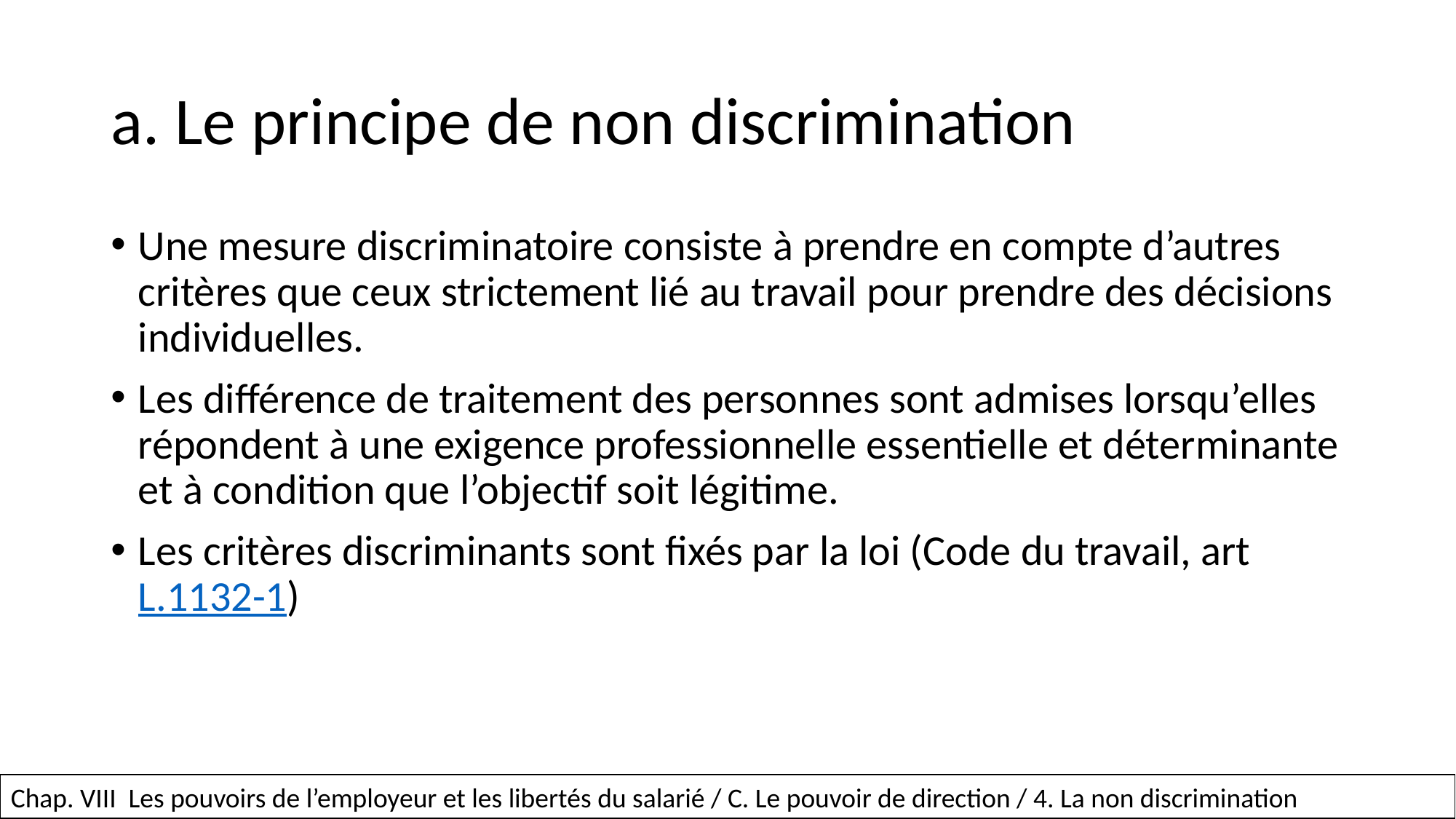

# a. Le principe de non discrimination
Une mesure discriminatoire consiste à prendre en compte d’autres critères que ceux strictement lié au travail pour prendre des décisions individuelles.
Les différence de traitement des personnes sont admises lorsqu’elles répondent à une exigence professionnelle essentielle et déterminante et à condition que l’objectif soit légitime.
Les critères discriminants sont fixés par la loi (Code du travail, art L.1132-1)
79
Chap. VIII  Les pouvoirs de l’employeur et les libertés du salarié / C. Le pouvoir de direction / 4. La non discrimination